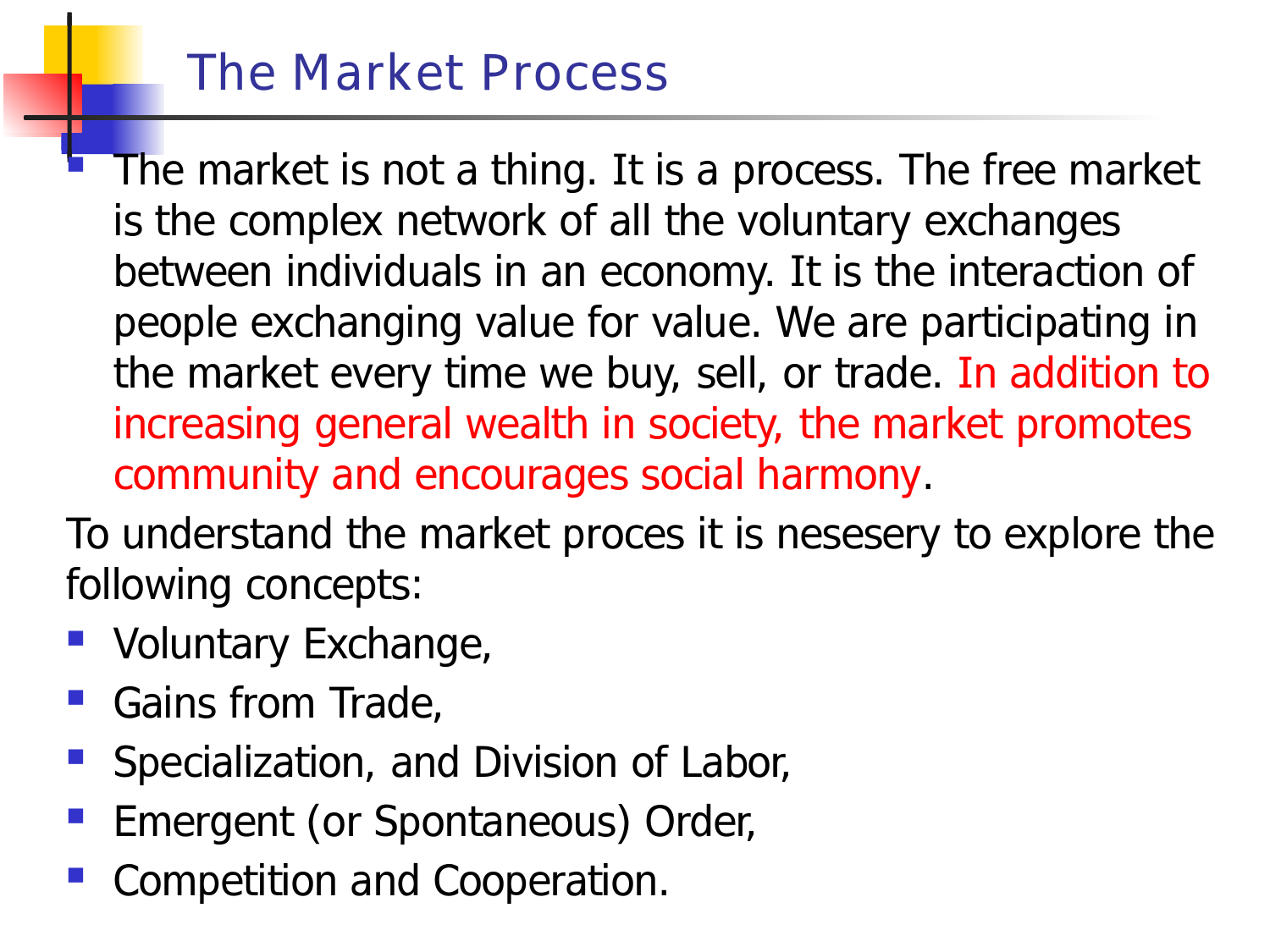

# The Market Process
The market is not a thing. It is a process. The free market is the complex network of all the voluntary exchanges between individuals in an economy. It is the interaction of people exchanging value for value. We are participating in the market every time we buy, sell, or trade. In addition to increasing general wealth in society, the market promotes community and encourages social harmony.
To understand the market proces it is nesesery to explore the following concepts:
Voluntary Exchange,
Gains from Trade,
Specialization, and Division of Labor,
Emergent (or Spontaneous) Order,
Competition and Cooperation.